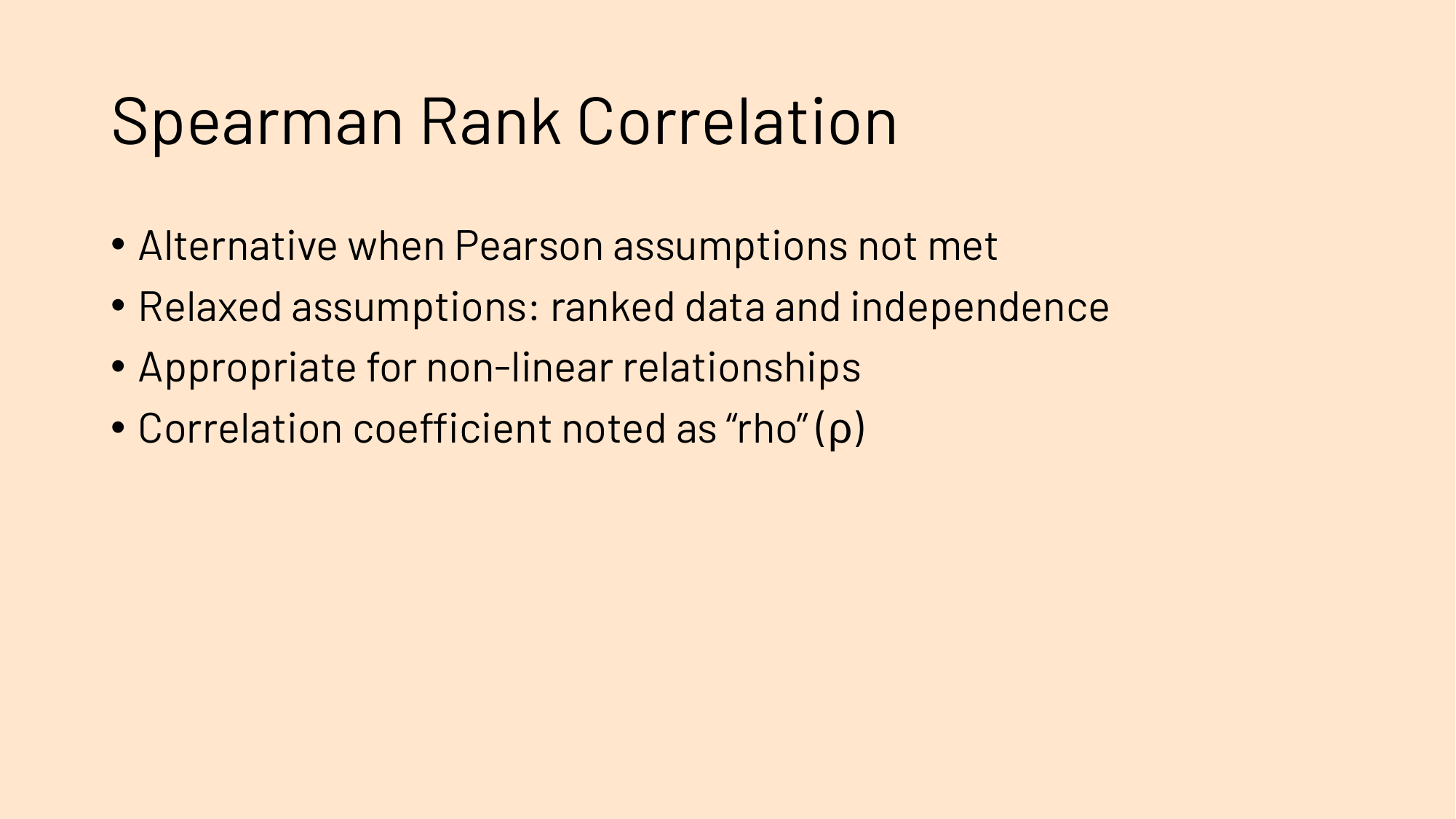

# Spearman Rank Correlation
Alternative when Pearson assumptions not met
Relaxed assumptions: ranked data and independence
Appropriate for non-linear relationships
Correlation coefficient noted as “rho” (ρ)